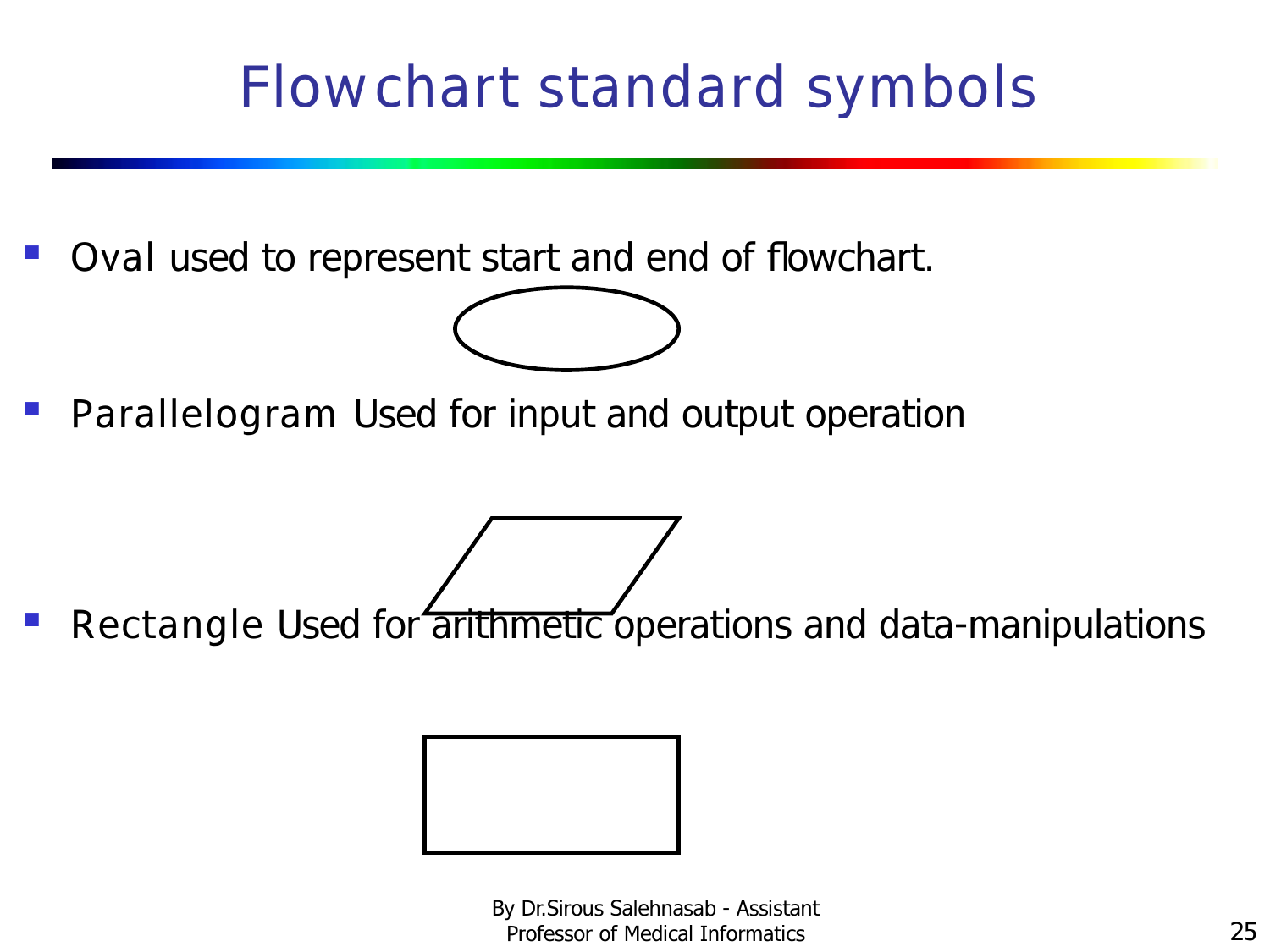

# Flowchart standard symbols
Oval used to represent start and end of flowchart.

Parallelogram Used for input and output operation

Rectangle Used for arithmetic operations and data-manipulations

25
By Dr.Sirous Salehnasab - Assistant Professor of Medical Informatics